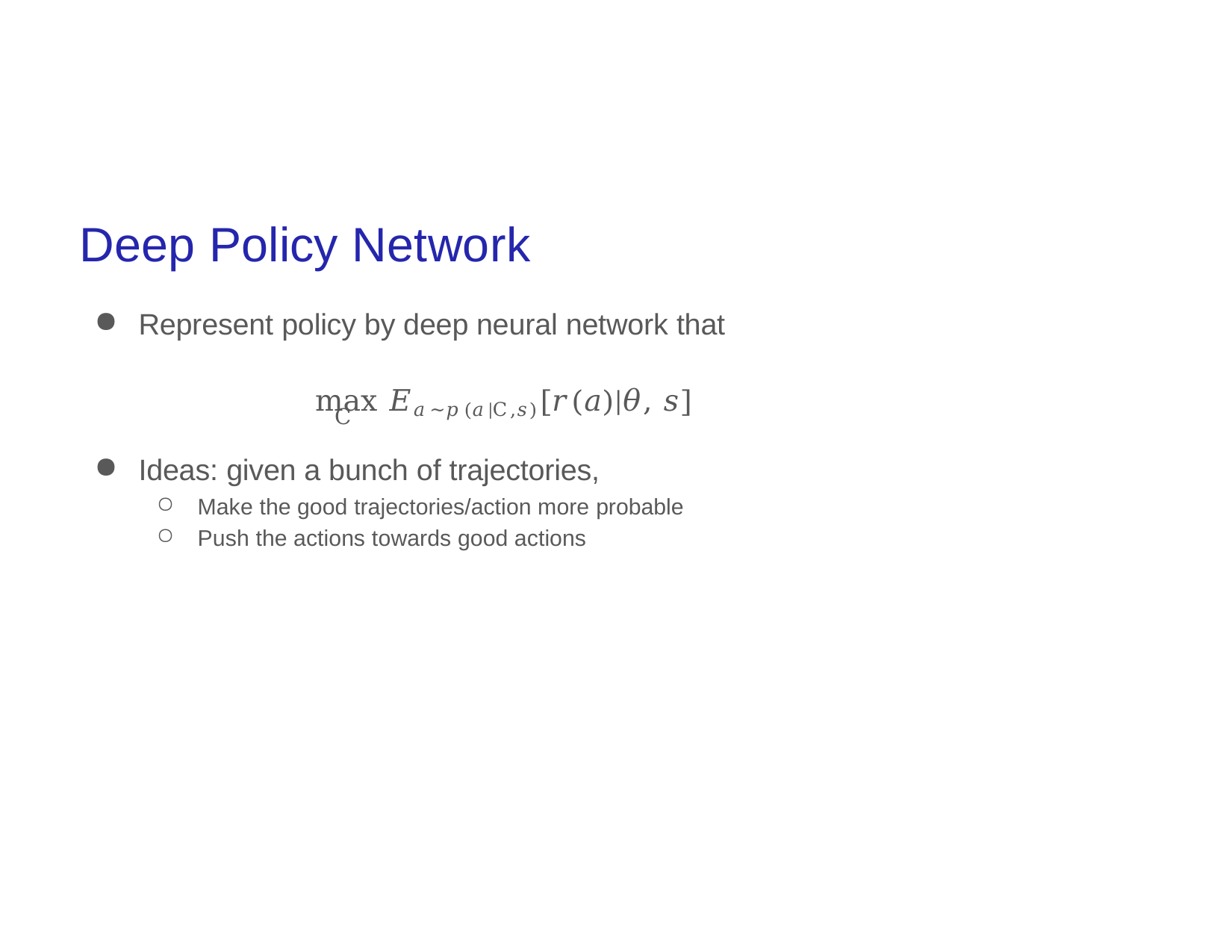

# Deep Policy Network
Represent policy by deep neural network that

max 𝐸𝑎~𝑝(𝑎|C,𝑠)[𝑟(𝑎)|𝜃, 𝑠]
C
Ideas: given a bunch of trajectories,
Make the good trajectories/action more probable
Push the actions towards good actions